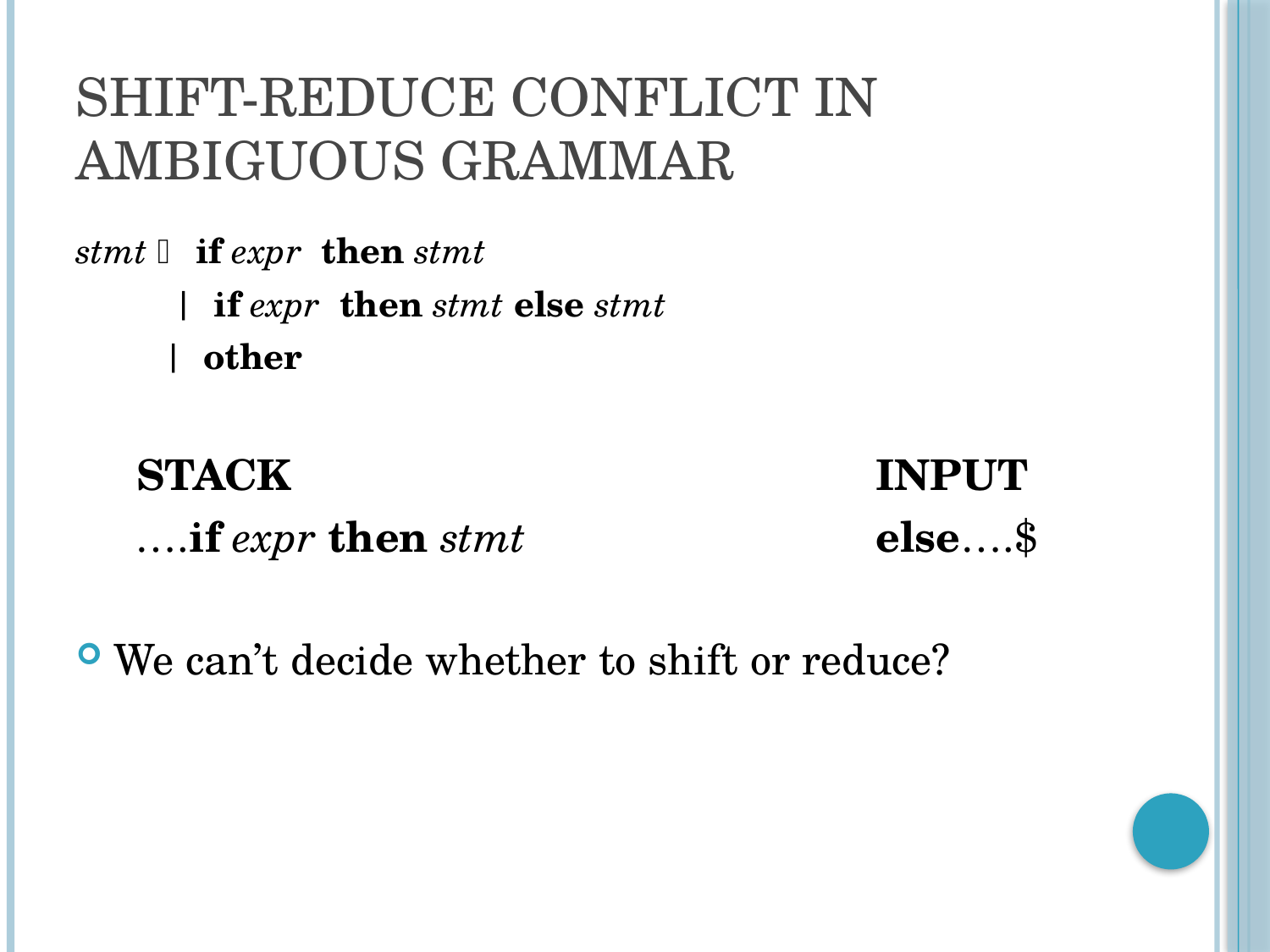

# Shift-Reduce Conflict in Ambiguous Grammar
stmt → if expr  then stmt
          |  if expr  then stmt else stmt
 	     |  other

     STACK					INPUT
     ….if expr then stmt			else….$

We can’t decide whether to shift or reduce?